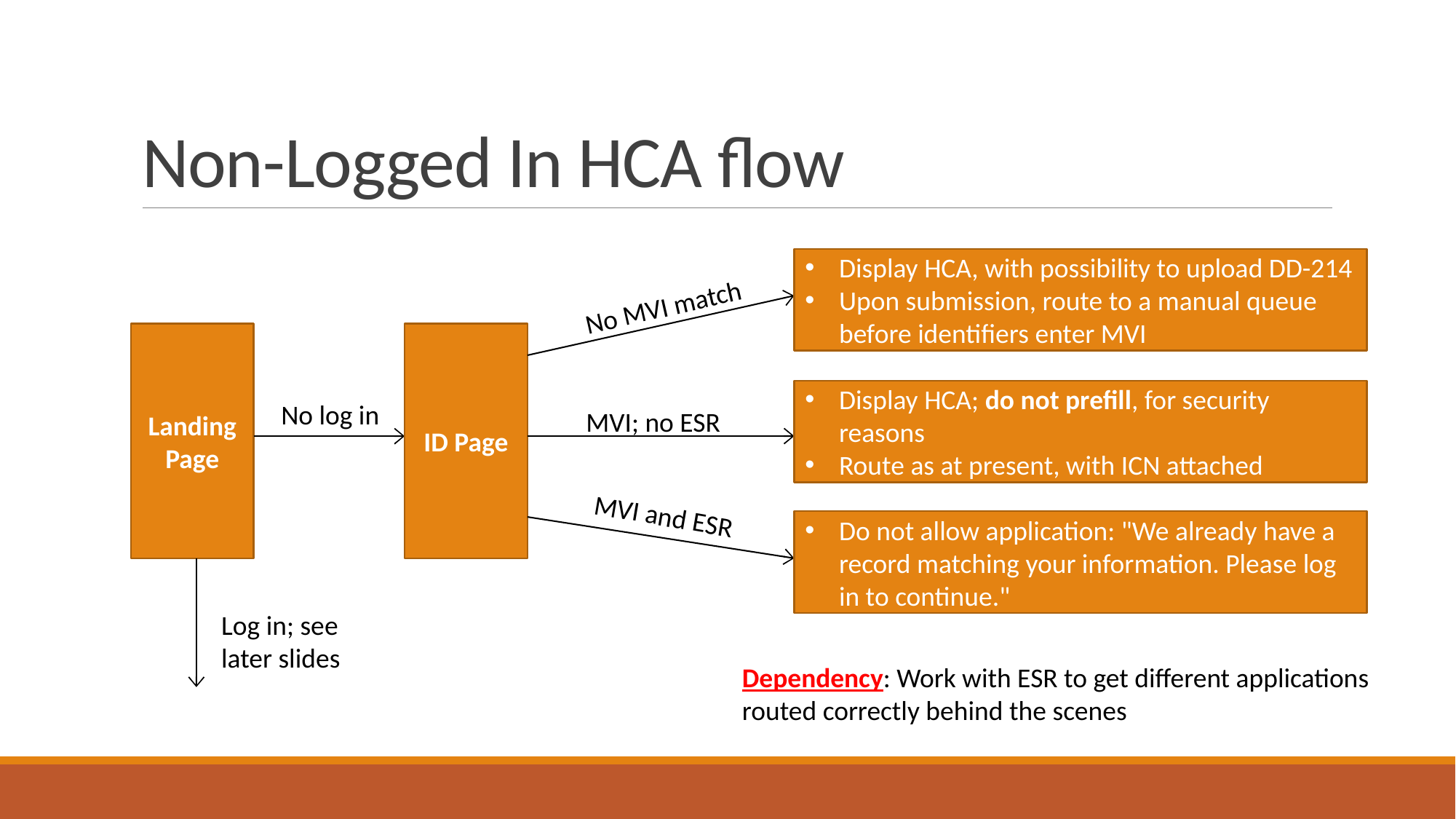

# Non-Logged In HCA flow
Display HCA, with possibility to upload DD-214
Upon submission, route to a manual queue before identifiers enter MVI
No MVI match
Landing Page
ID Page
Display HCA; do not prefill, for security reasons
Route as at present, with ICN attached
No log in
MVI; no ESR
MVI and ESR
Do not allow application: "We already have a record matching your information. Please log in to continue."
Log in; see later slides
Dependency: Work with ESR to get different applications routed correctly behind the scenes